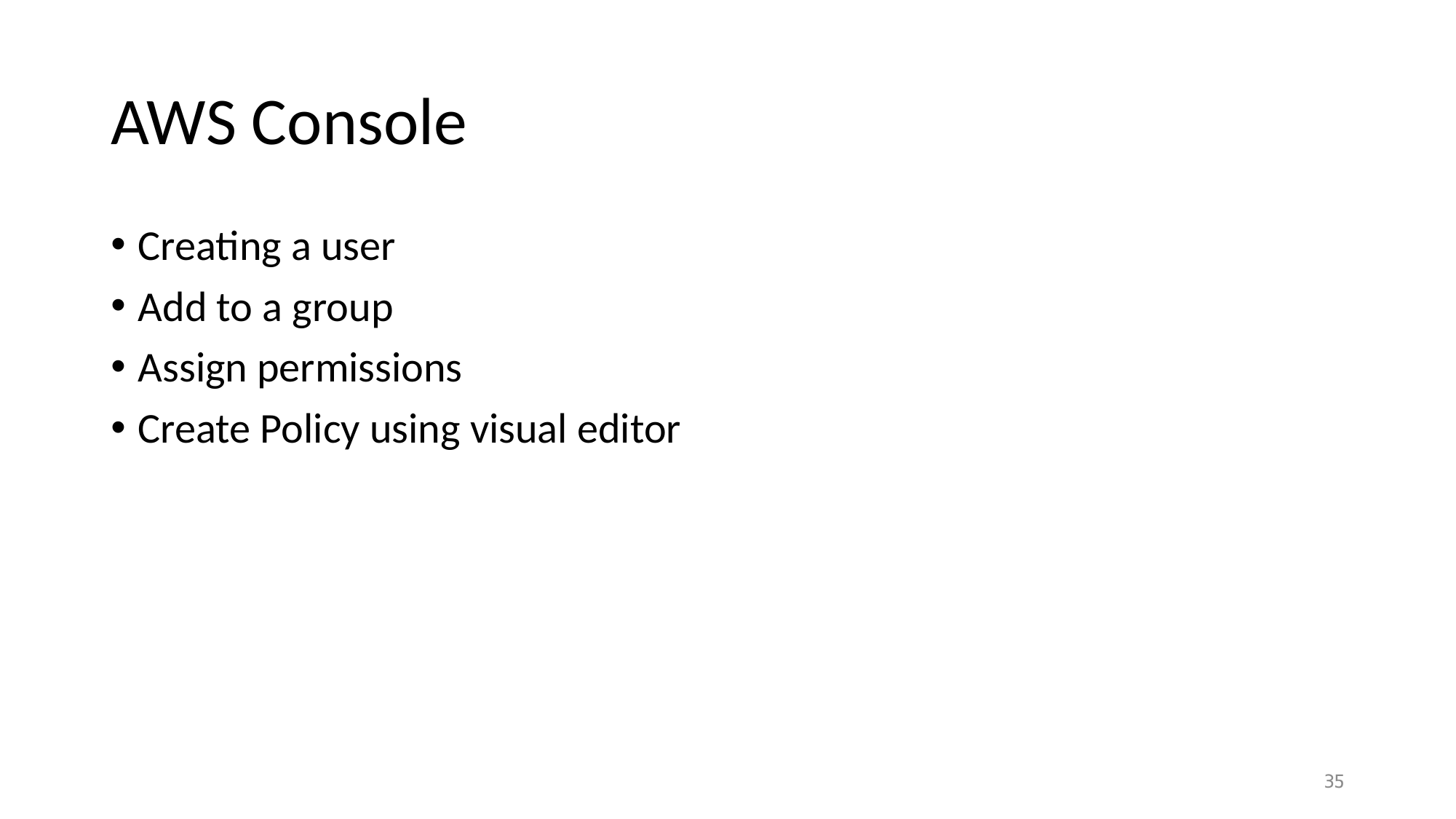

# AWS Console
Creating a user
Add to a group
Assign permissions
Create Policy using visual editor

35